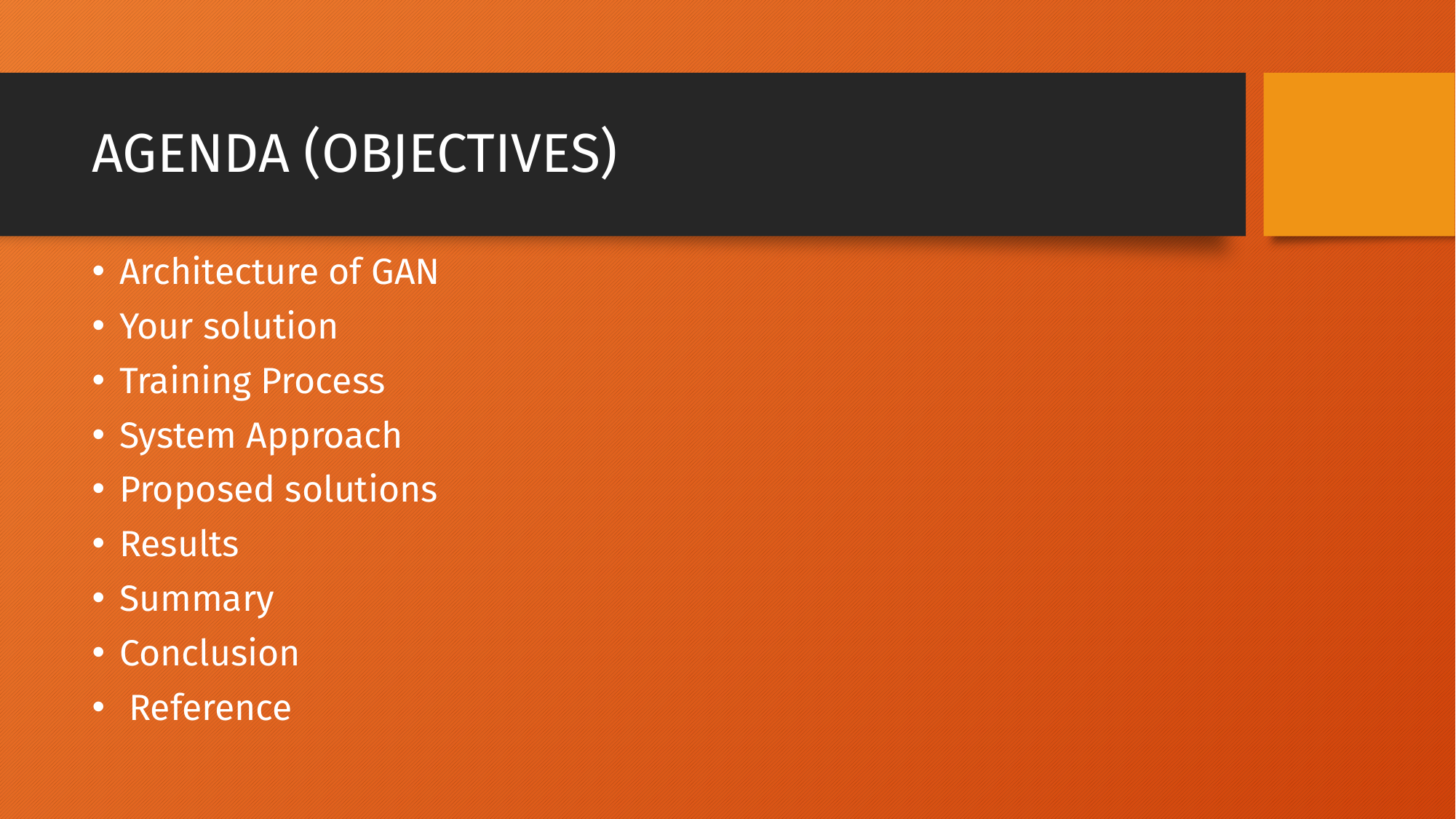

# AGENDA (OBJECTIVES)
Architecture of GAN
Your solution
Training Process
System Approach
Proposed solutions
Results
Summary
Conclusion
 Reference